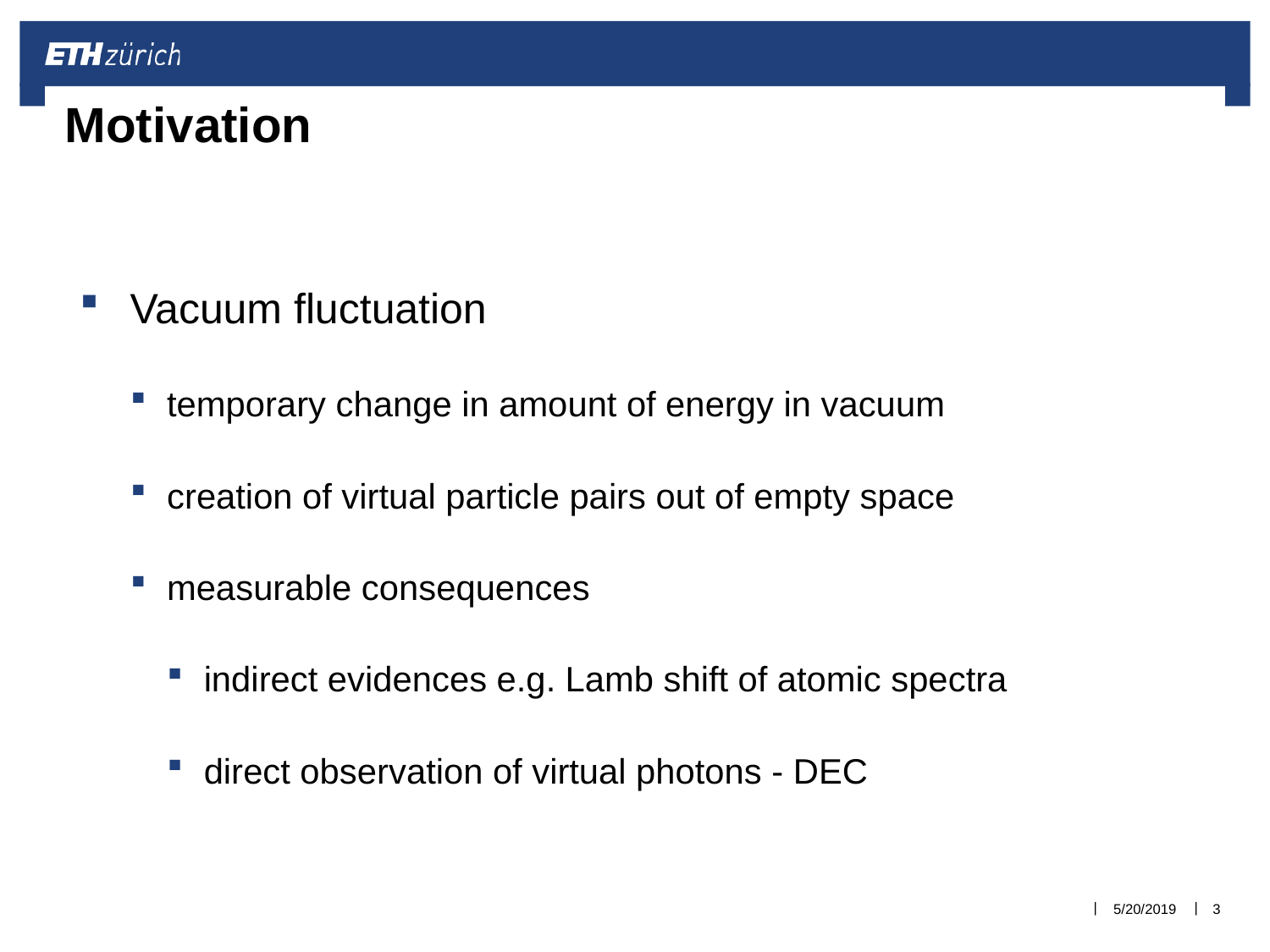

# Motivation
Vacuum fluctuation
temporary change in amount of energy in vacuum
creation of virtual particle pairs out of empty space
measurable consequences
indirect evidences e.g. Lamb shift of atomic spectra
direct observation of virtual photons - DEC

5/20/2019
3